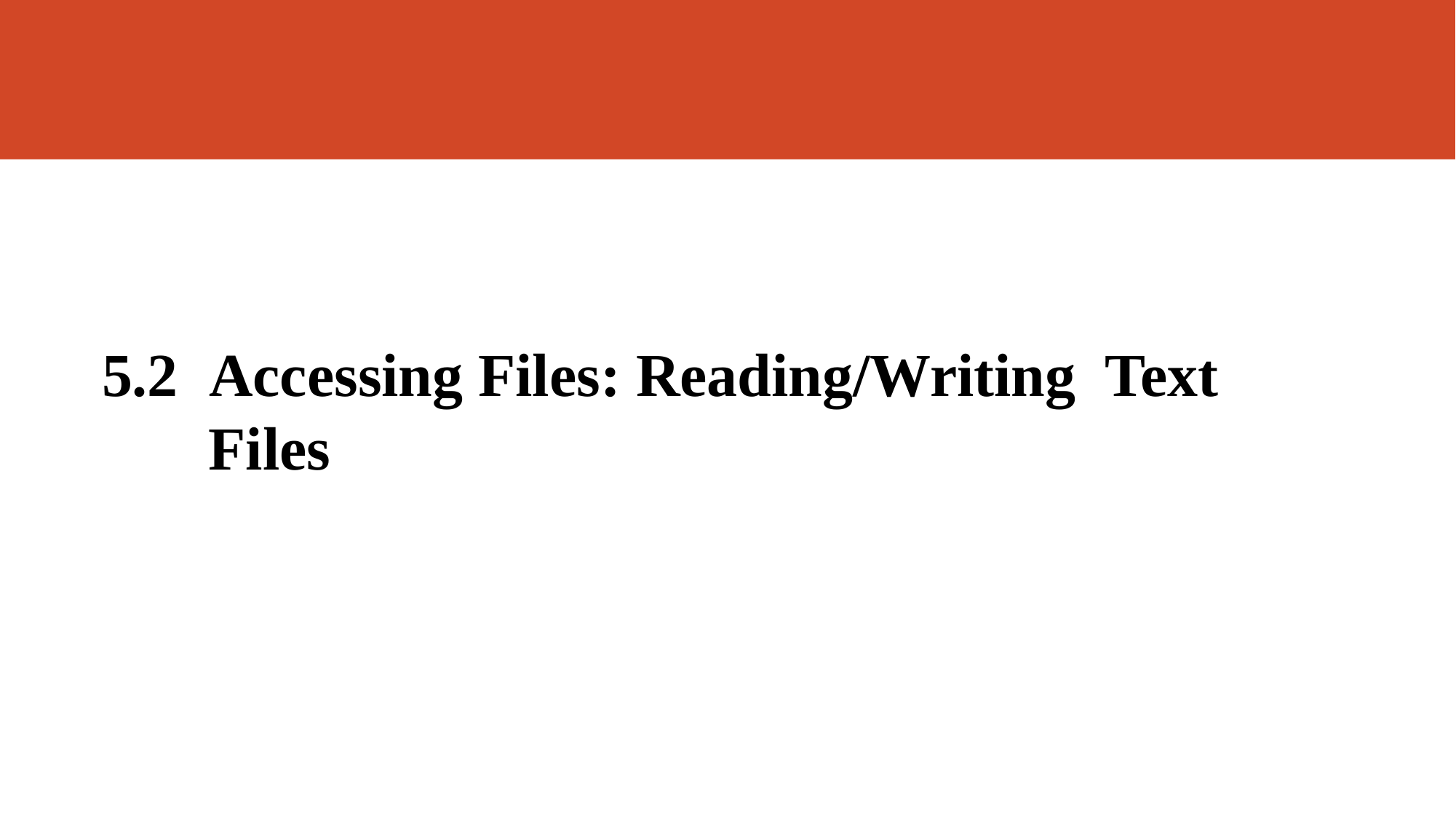

# 5.2  Accessing Files: Reading/Writing  Text Files